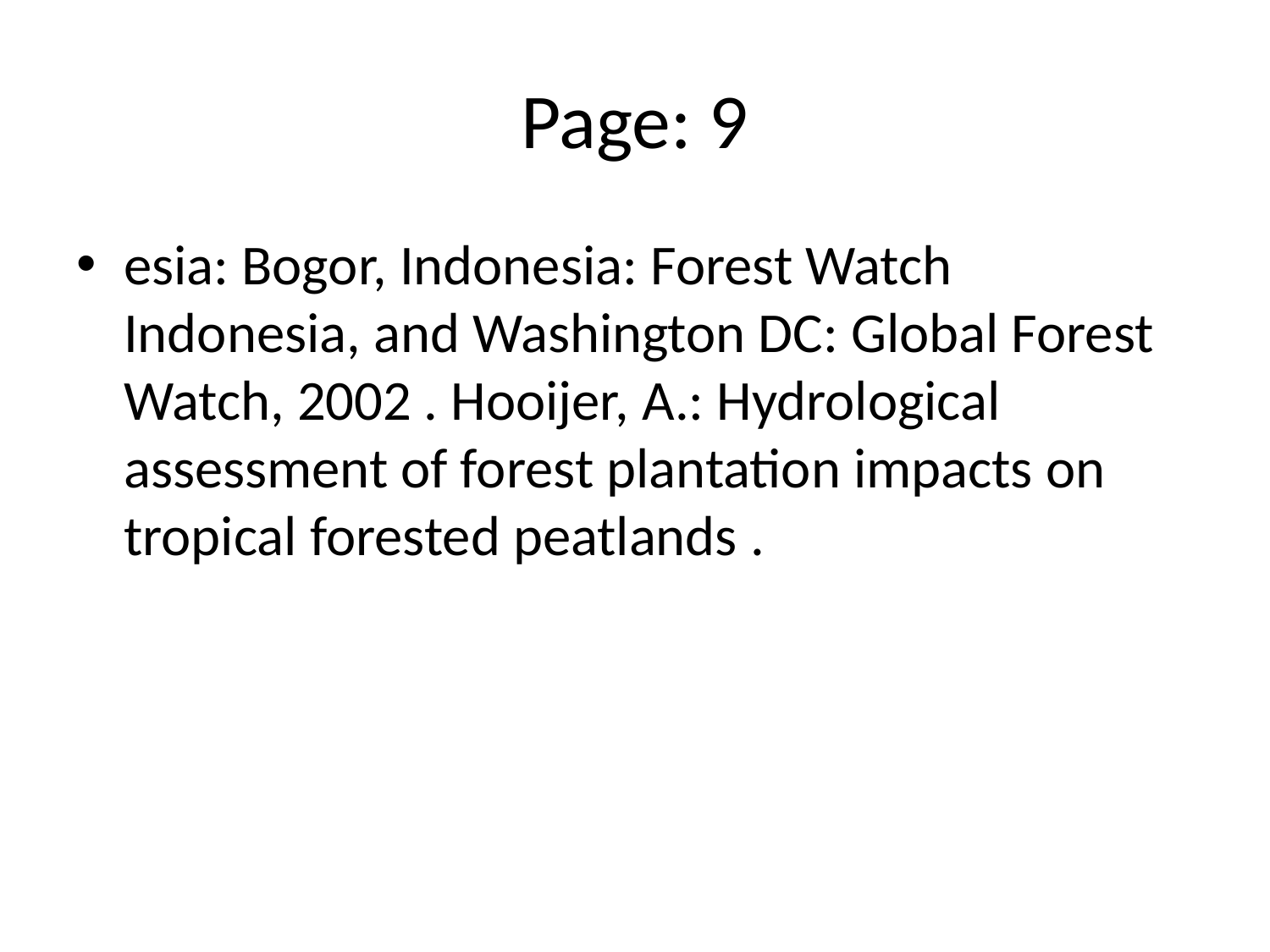

# Page: 9
esia: Bogor, Indonesia: Forest Watch Indonesia, and Washington DC: Global Forest Watch, 2002 . Hooijer, A.: Hydrological assessment of forest plantation impacts on tropical forested peatlands .